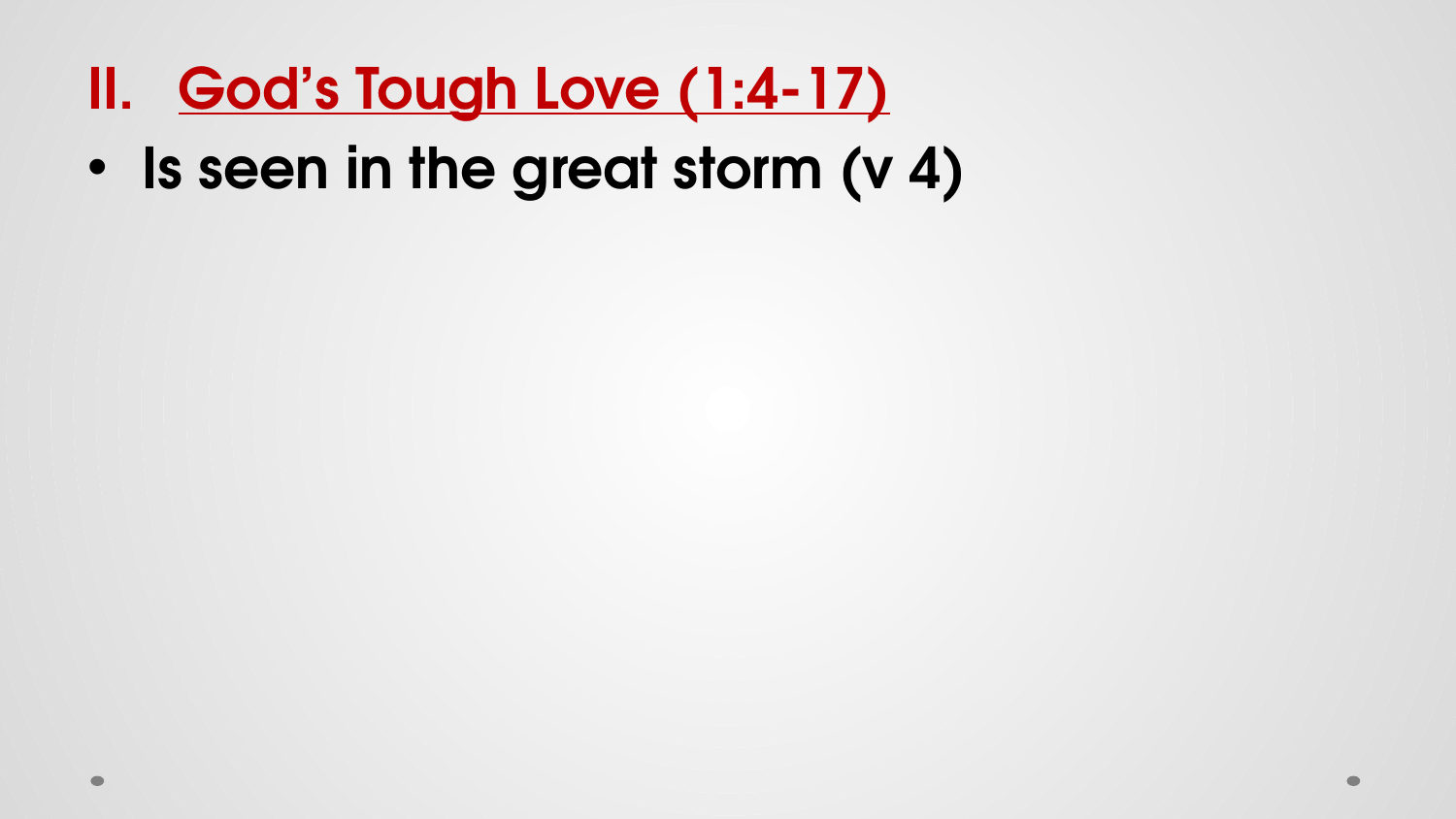

God’s Tough Love (1:4-17)
Is seen in the great storm (v 4)